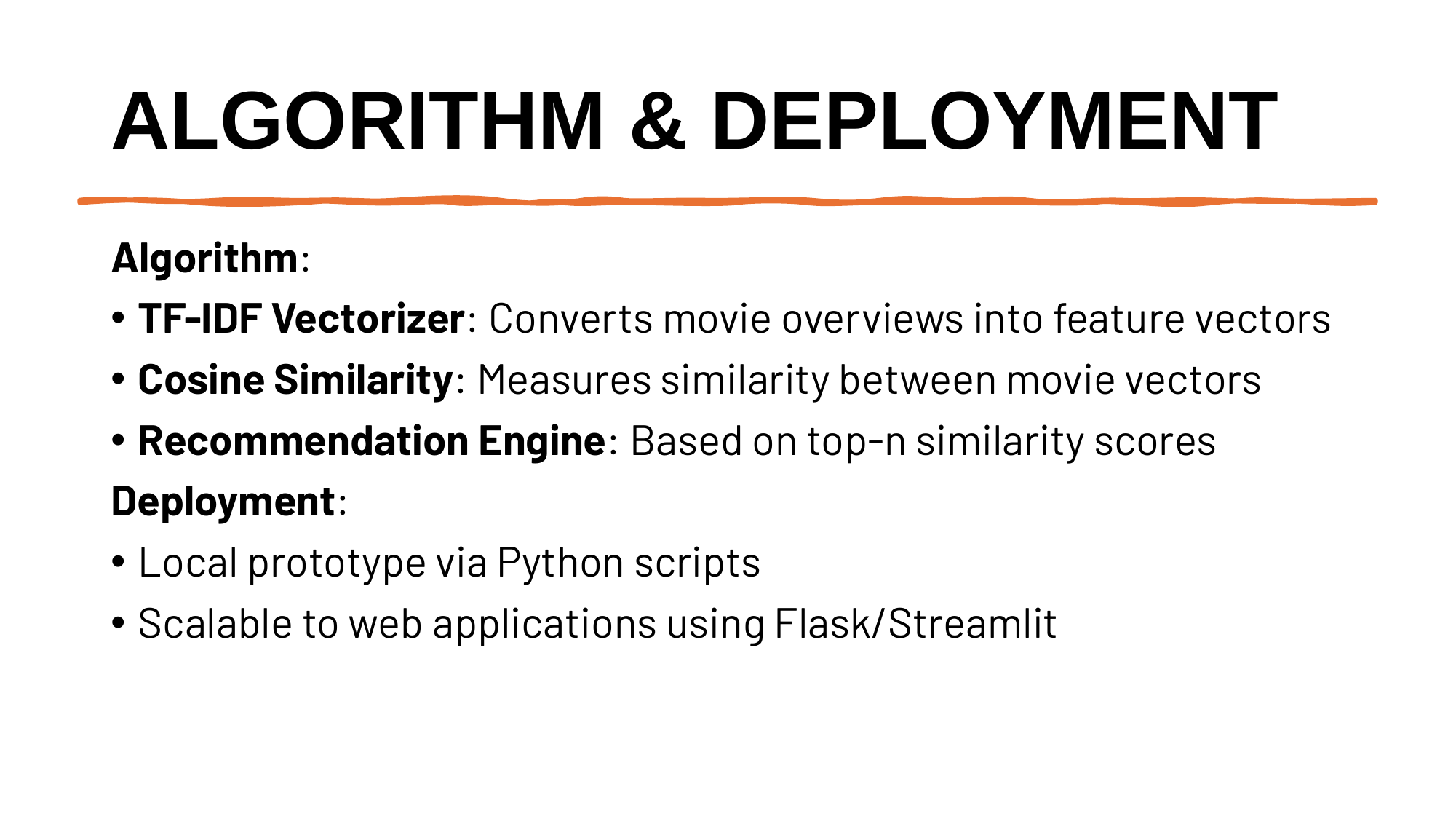

# Algorithm & Deployment

Algorithm:
TF-IDF Vectorizer: Converts movie overviews into feature vectors
Cosine Similarity: Measures similarity between movie vectors
Recommendation Engine: Based on top-n similarity scores
Deployment:
Local prototype via Python scripts
Scalable to web applications using Flask/Streamlit